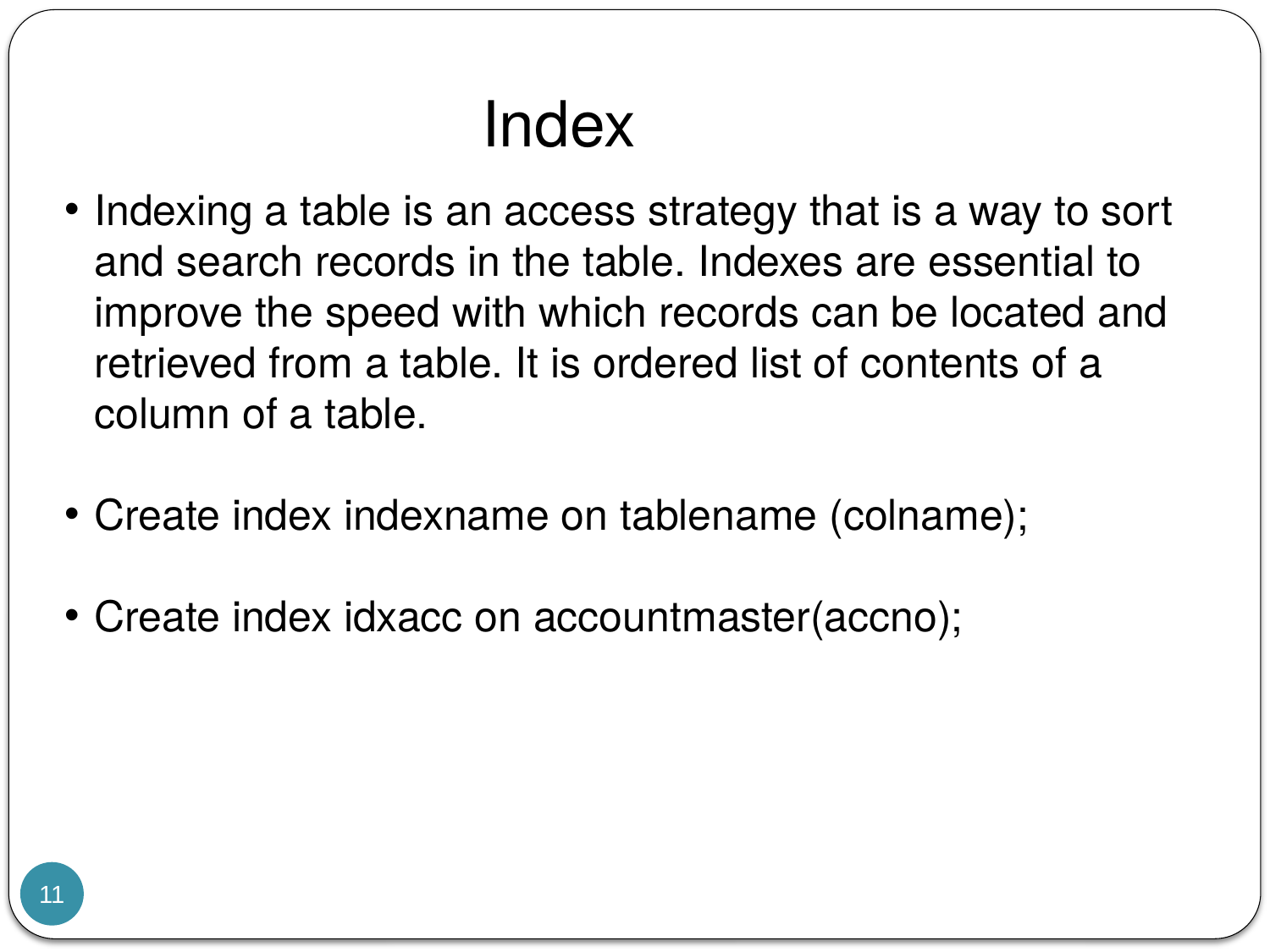

Index
Indexing a table is an access strategy that is a way to sort and search records in the table. Indexes are essential to improve the speed with which records can be located and retrieved from a table. It is ordered list of contents of a column of a table.

Create index indexname on tablename (colname);

Create index idxacc on accountmaster(accno);

11